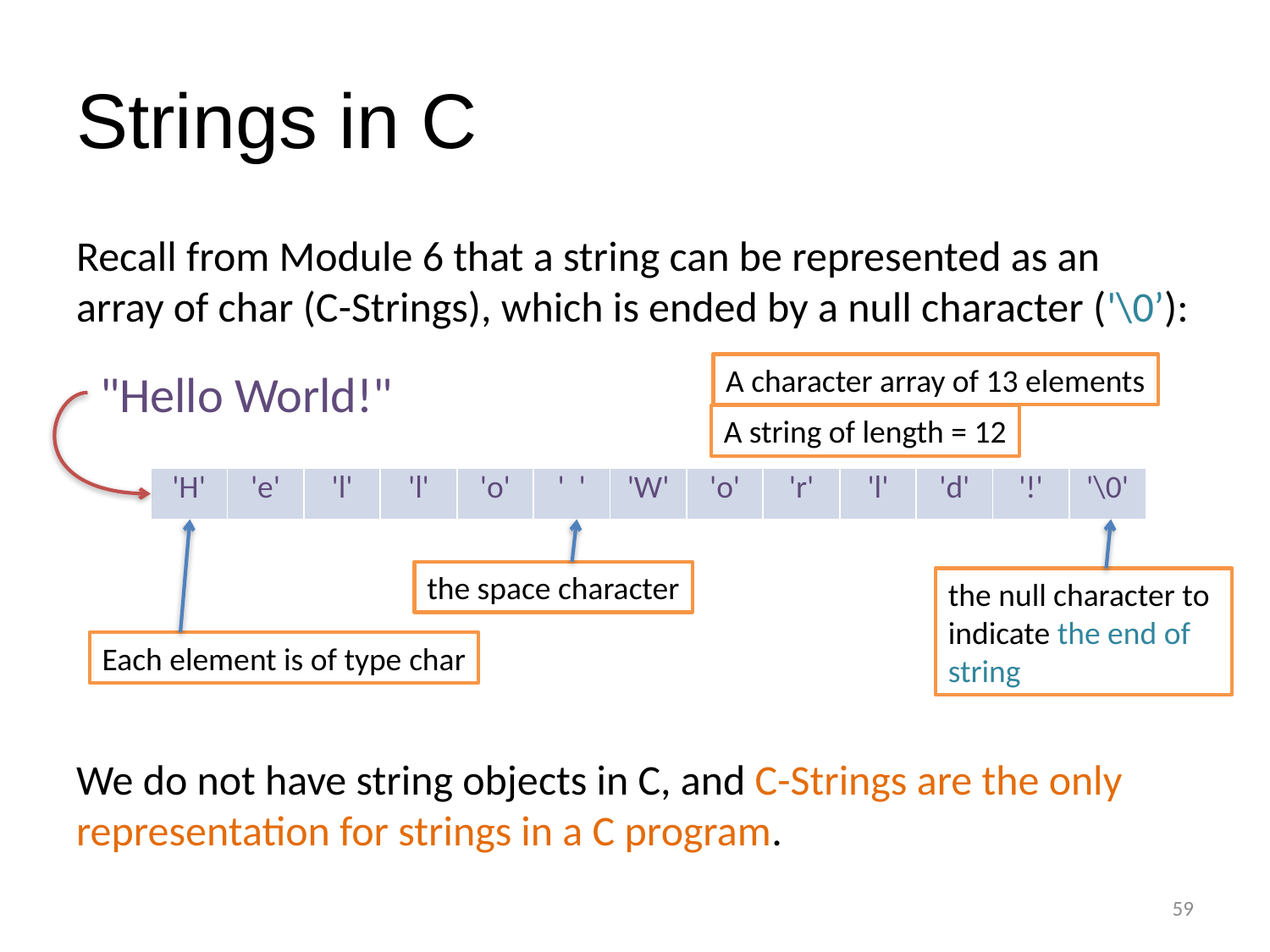

# Strings in C
Recall from Module 6 that a string can be represented as an array of char (C-Strings), which is ended by a null character ('\0’):

We do not have string objects in C, and C-Strings are the only representation for strings in a C program.

A character array of 13 elements
"Hello World!"
A string of length = 12
| 'H' | 'e' | 'l' | 'l' | 'o' | ' ' | 'W' | 'o' | 'r' | 'l' | 'd' | '!' | '\0' |
| --- | --- | --- | --- | --- | --- | --- | --- | --- | --- | --- | --- | --- |
the space character
the null character to indicate the end of string
Each element is of type char
59